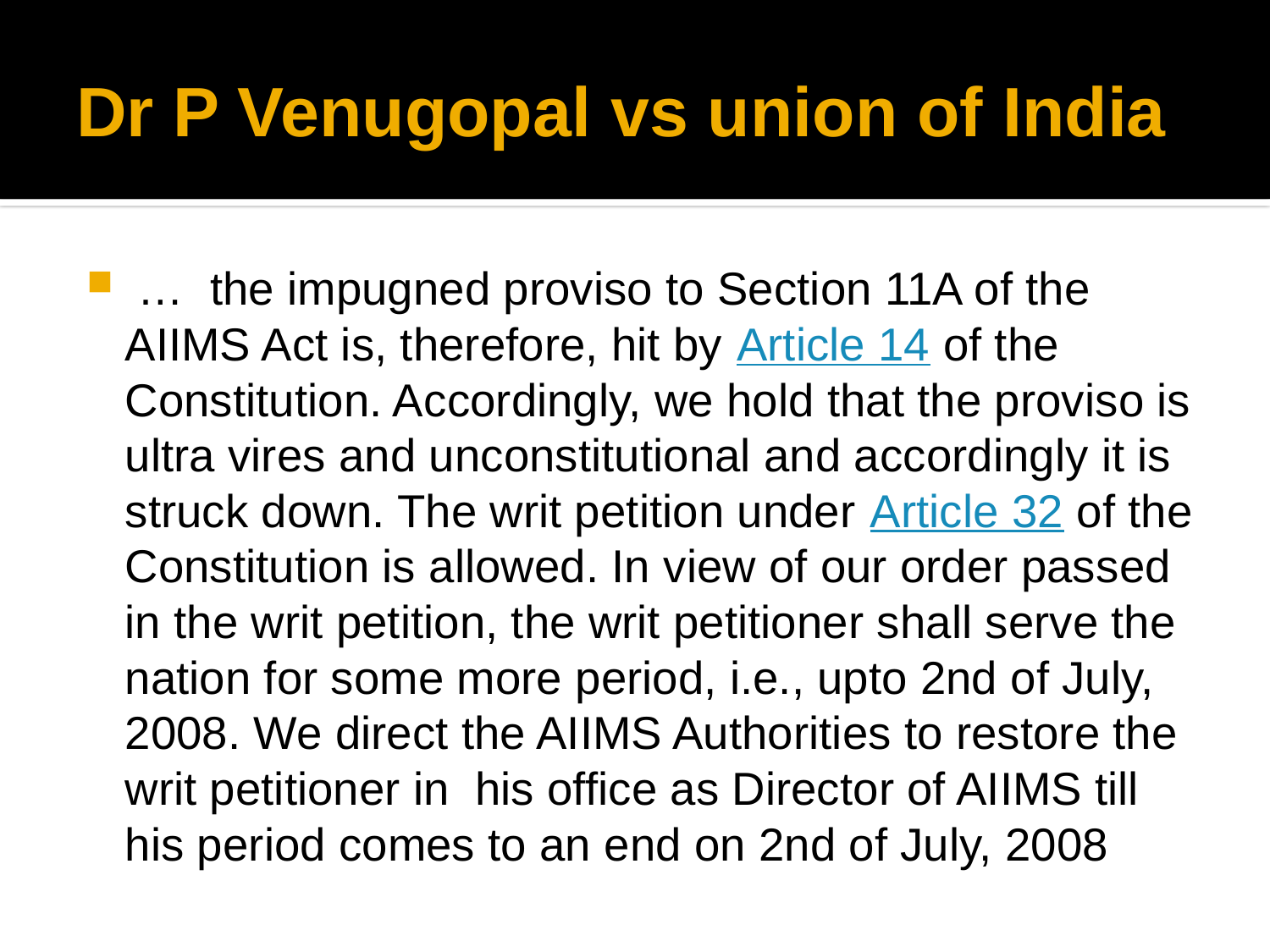

# Dr P Venugopal vs union of India
 …  the impugned proviso to Section 11A of the AIIMS Act is, therefore, hit by Article 14 of the Constitution. Accordingly, we hold that the proviso is ultra vires and unconstitutional and accordingly it is struck down. The writ petition under Article 32 of the Constitution is allowed. In view of our order passed in the writ petition, the writ petitioner shall serve the nation for some more period, i.e., upto 2nd of July, 2008. We direct the AIIMS Authorities to restore the writ petitioner in  his office as Director of AIIMS till his period comes to an end on 2nd of July, 2008